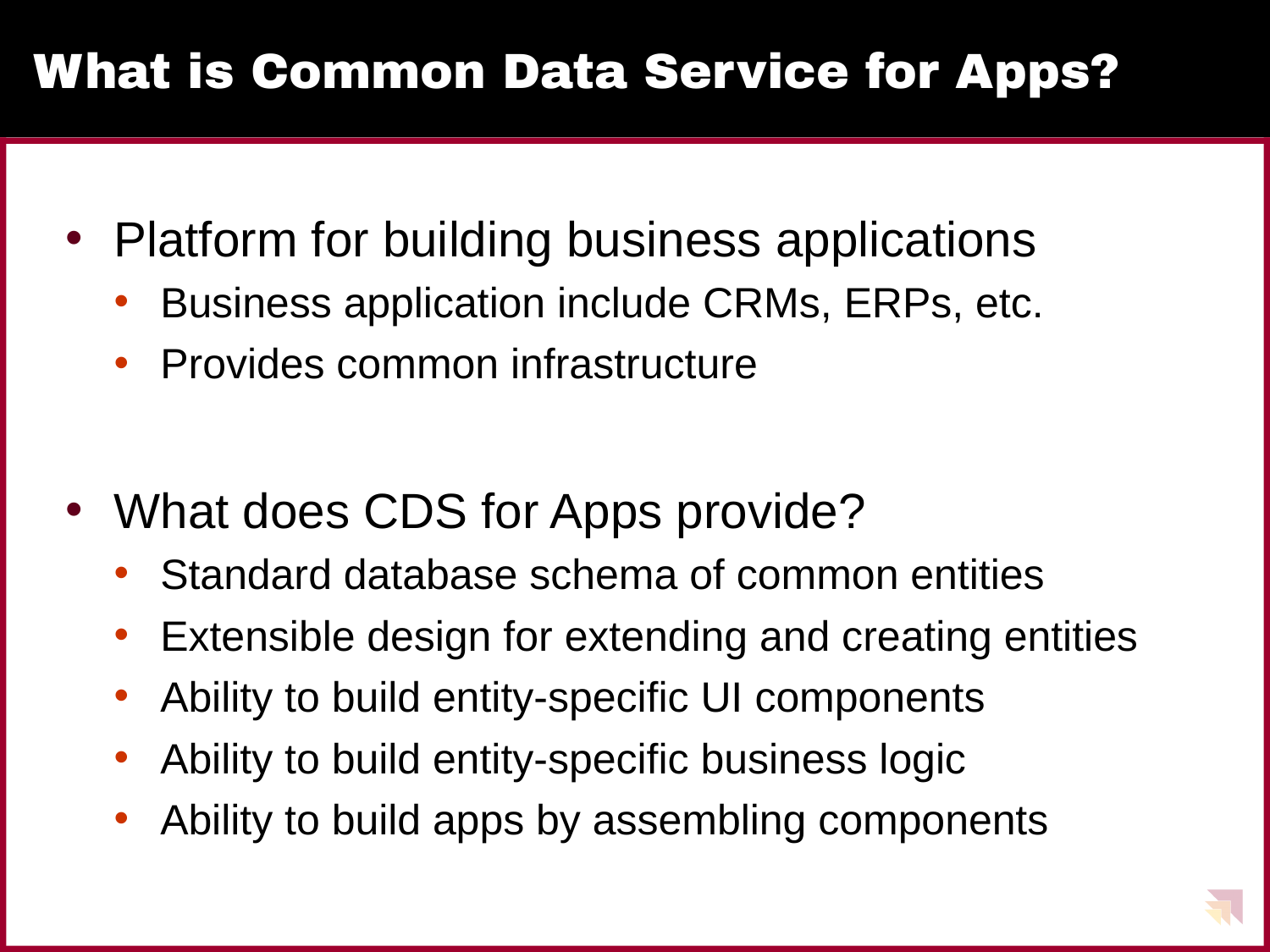

# What is Common Data Service for Apps?
Platform for building business applications
Business application include CRMs, ERPs, etc.
Provides common infrastructure

What does CDS for Apps provide?
Standard database schema of common entities
Extensible design for extending and creating entities
Ability to build entity-specific UI components
Ability to build entity-specific business logic
Ability to build apps by assembling components